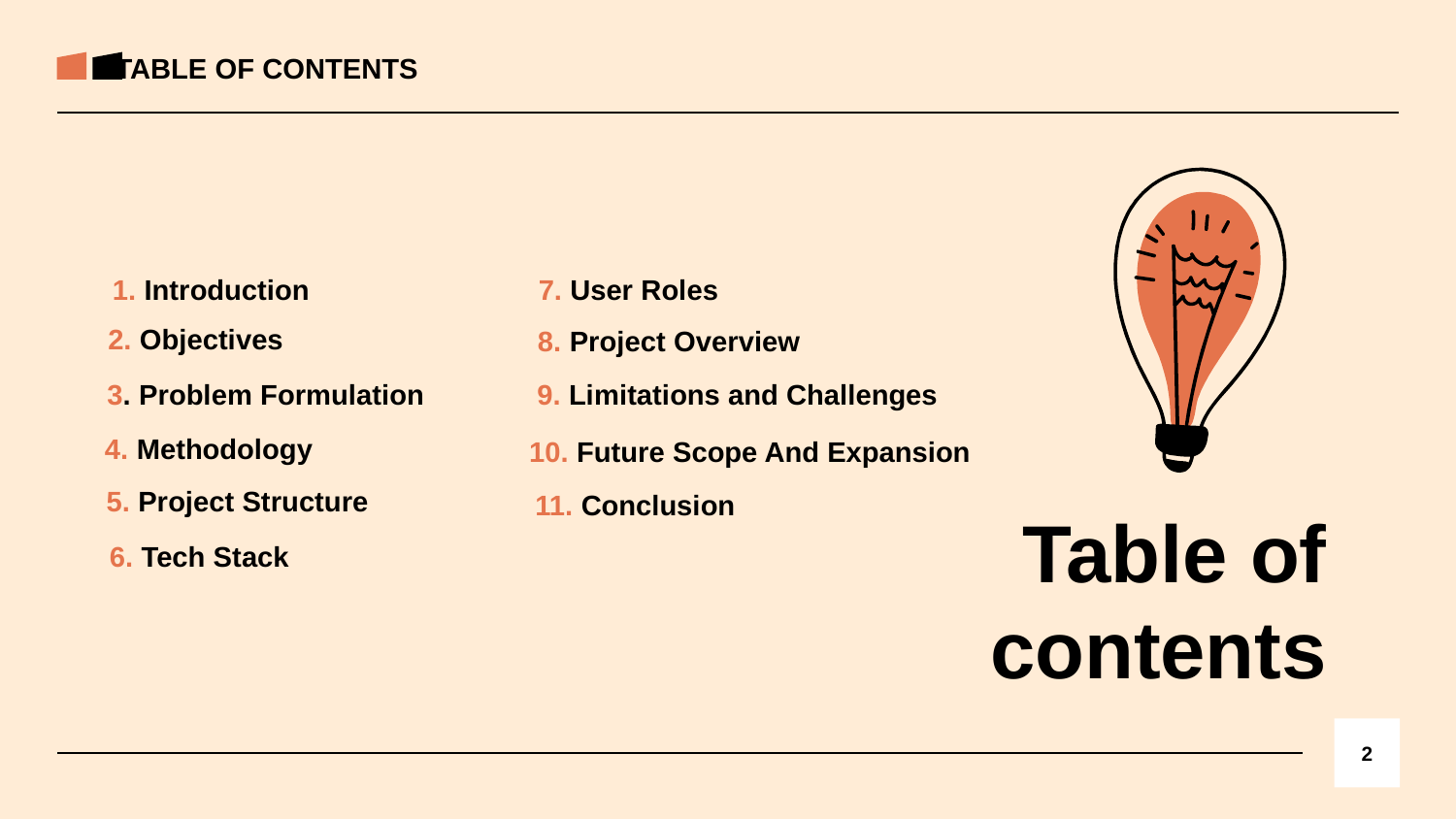

TABLE OF CONTENTS

1. Introduction
7. User Roles
2. Objectives
8. Project Overview
3. Problem Formulation
9. Limitations and Challenges
4. Methodology
10. Future Scope And Expansion
5. Project Structure
11. Conclusion
# Table of contents
6. Tech Stack
2